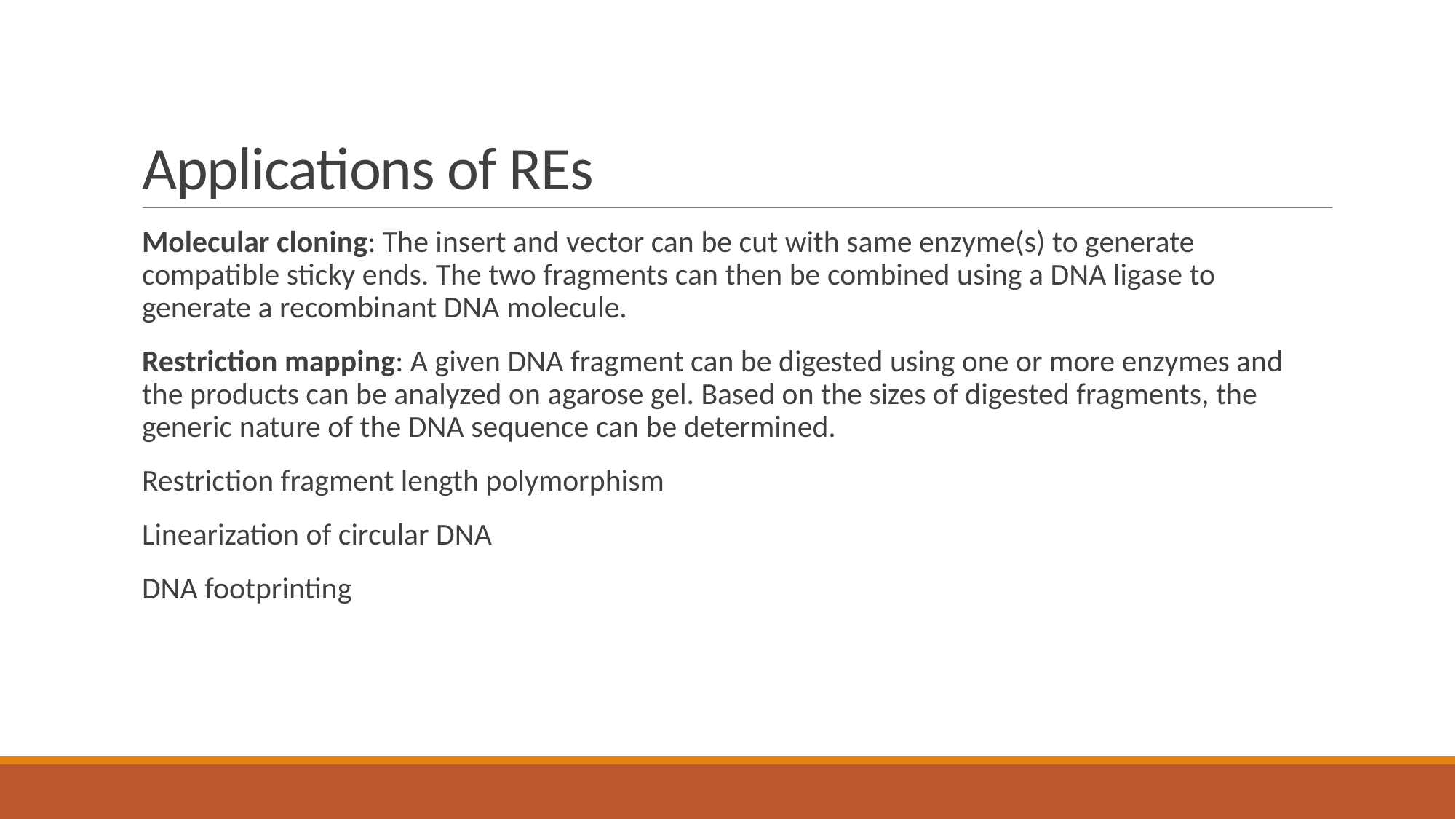

# Applications of REs
Molecular cloning: The insert and vector can be cut with same enzyme(s) to generate compatible sticky ends. The two fragments can then be combined using a DNA ligase to generate a recombinant DNA molecule.
Restriction mapping: A given DNA fragment can be digested using one or more enzymes and the products can be analyzed on agarose gel. Based on the sizes of digested fragments, the generic nature of the DNA sequence can be determined.
Restriction fragment length polymorphism
Linearization of circular DNA
DNA footprinting